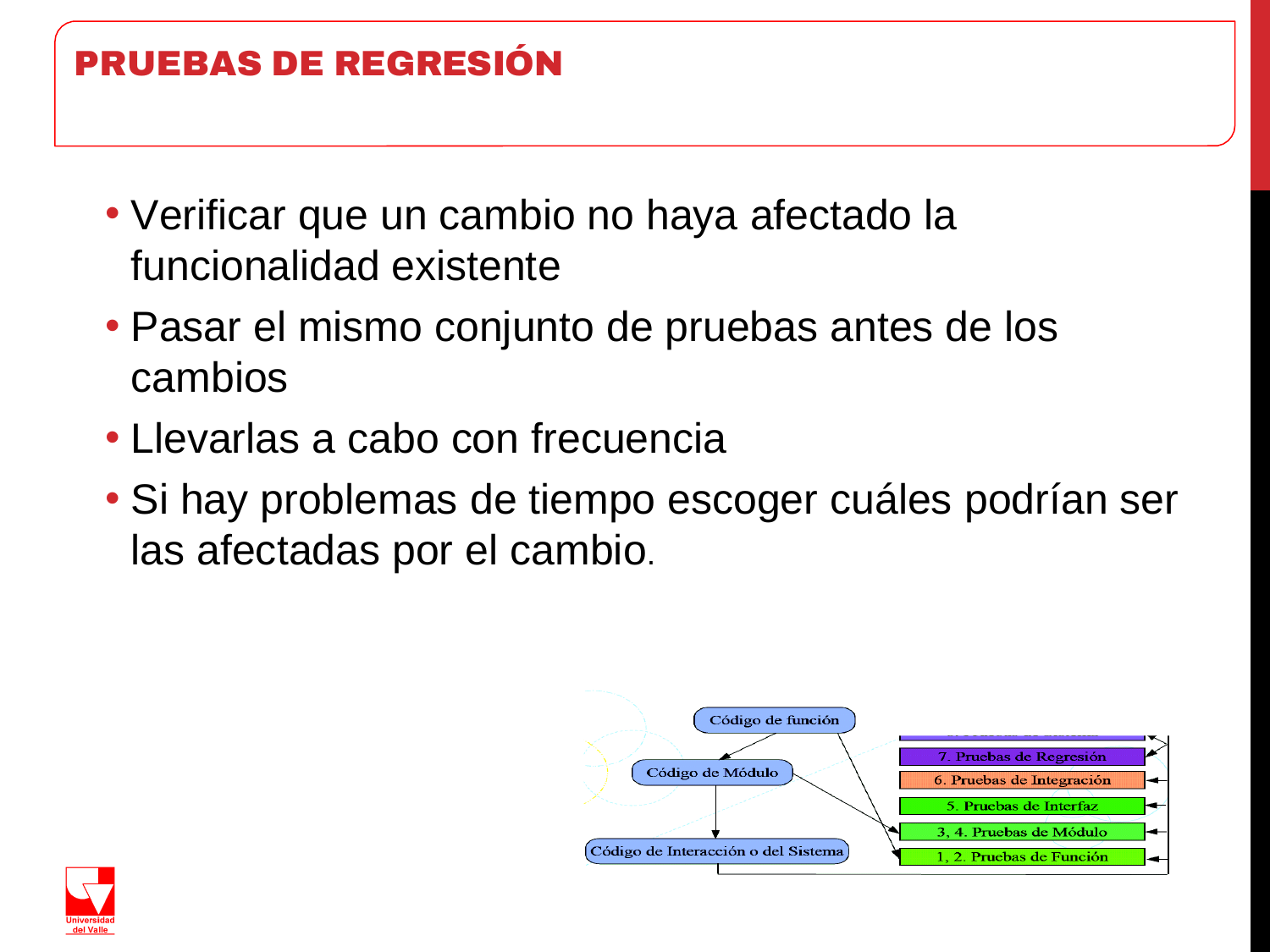

# PRUEBAS DE REGRESIÓN
Verificar que un cambio no haya afectado la funcionalidad existente
Pasar el mismo conjunto de pruebas antes de los
cambios
Llevarlas a cabo con frecuencia
Si hay problemas de tiempo escoger cuáles podrían ser las afectadas por el cambio.